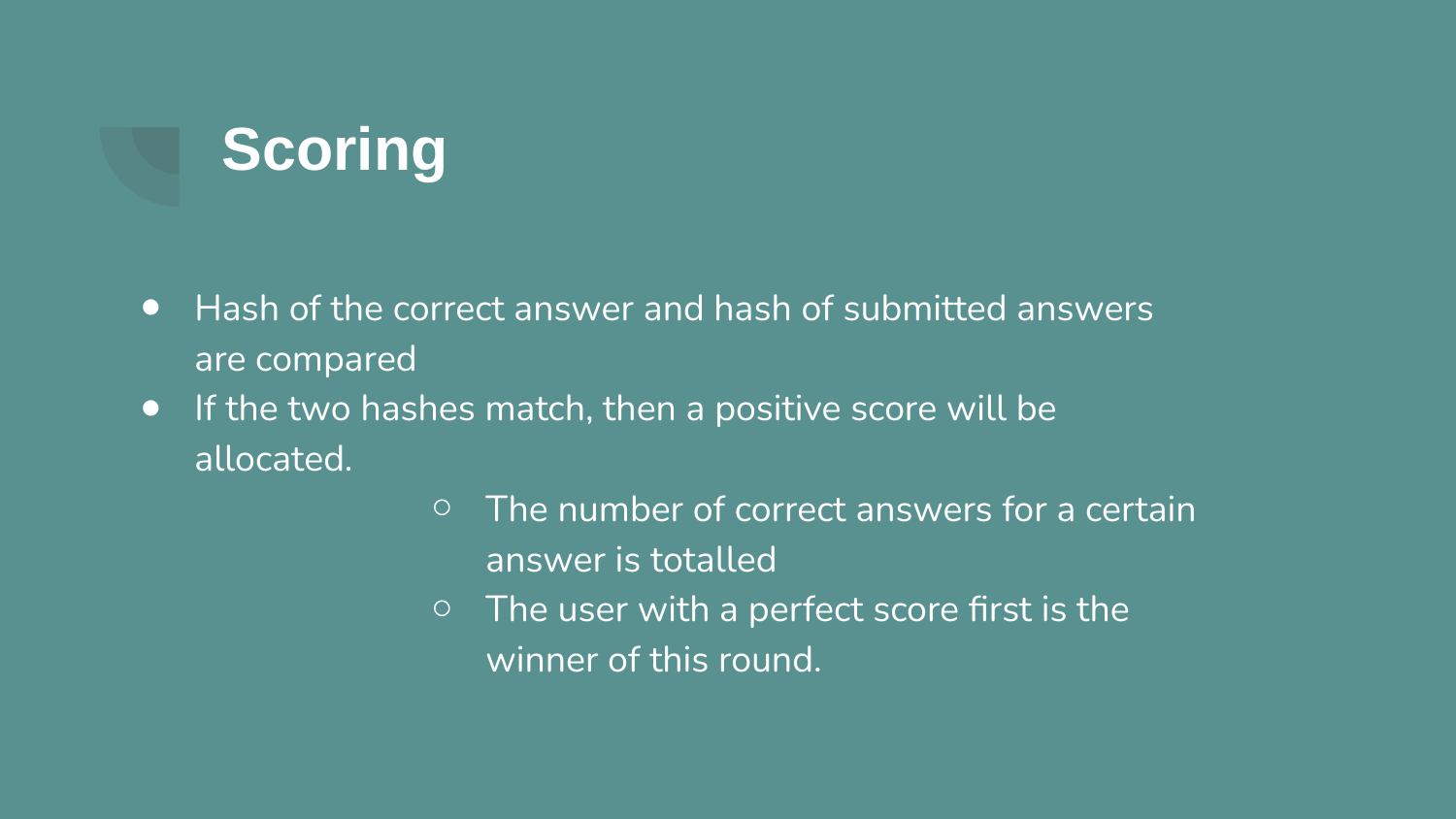

# Scoring
Hash of the correct answer and hash of submitted answers are compared
If the two hashes match, then a positive score will be allocated.
The number of correct answers for a certain answer is totalled
The user with a perfect score first is the winner of this round.